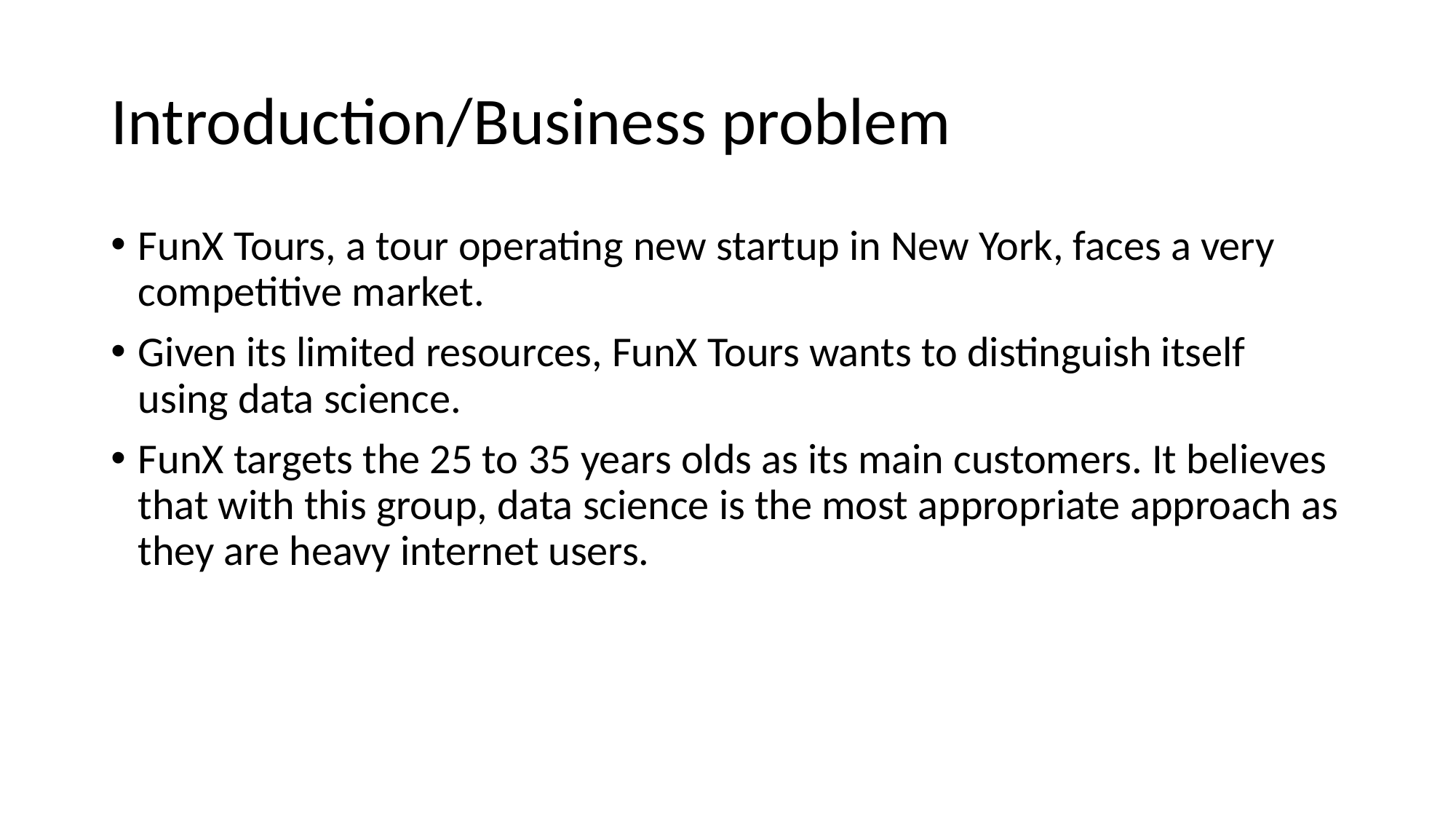

# Introduction/Business problem
FunX Tours, a tour operating new startup in New York, faces a very competitive market.
Given its limited resources, FunX Tours wants to distinguish itself using data science.
FunX targets the 25 to 35 years olds as its main customers. It believes that with this group, data science is the most appropriate approach as they are heavy internet users.